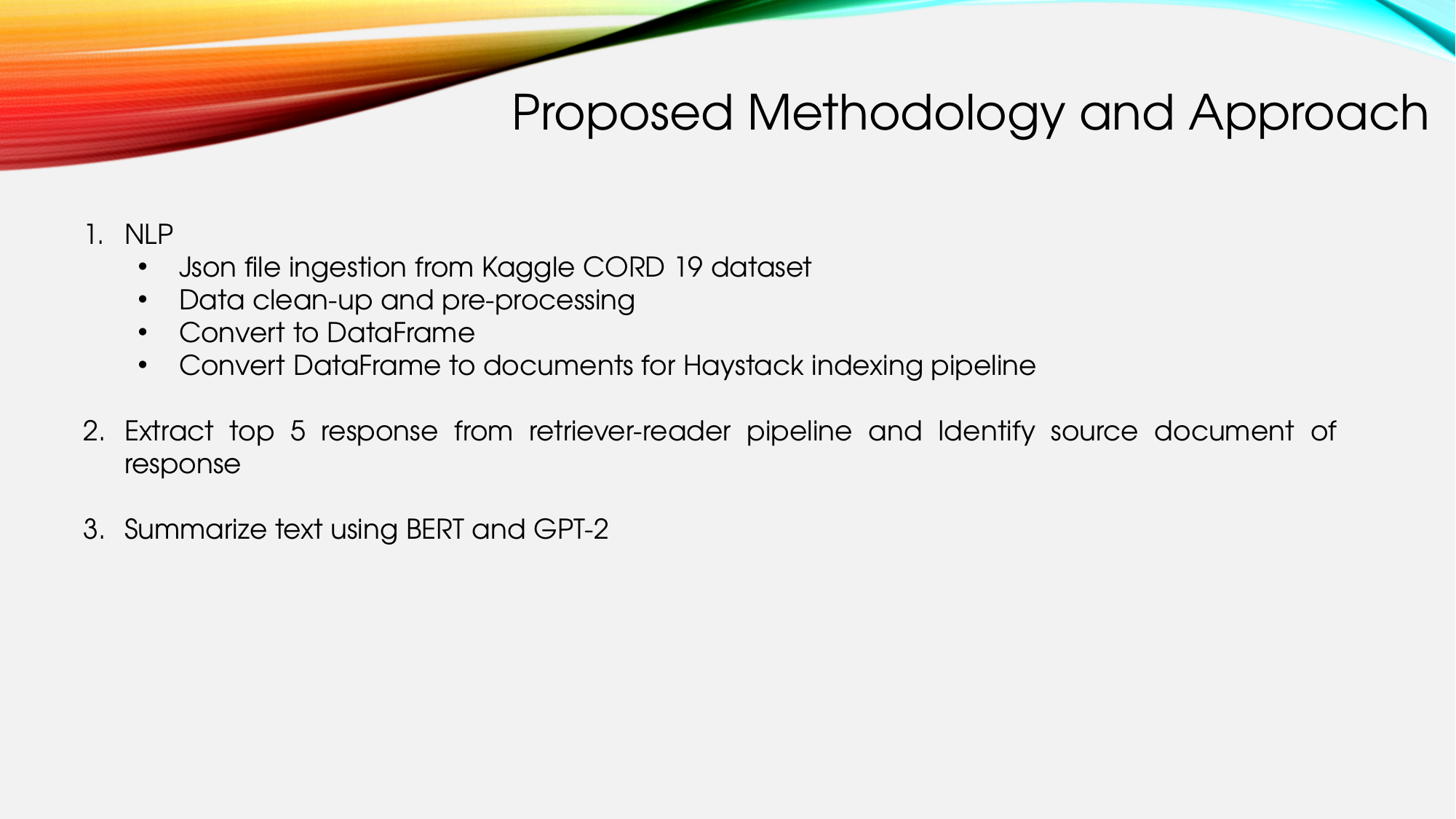

Proposed Methodology and Approach
NLP
Json file ingestion from Kaggle CORD 19 dataset
Data clean-up and pre-processing
Convert to DataFrame
Convert DataFrame to documents for Haystack indexing pipeline

Extract top 5 response from retriever-reader pipeline and Identify source document of response

Summarize text using BERT and GPT-2